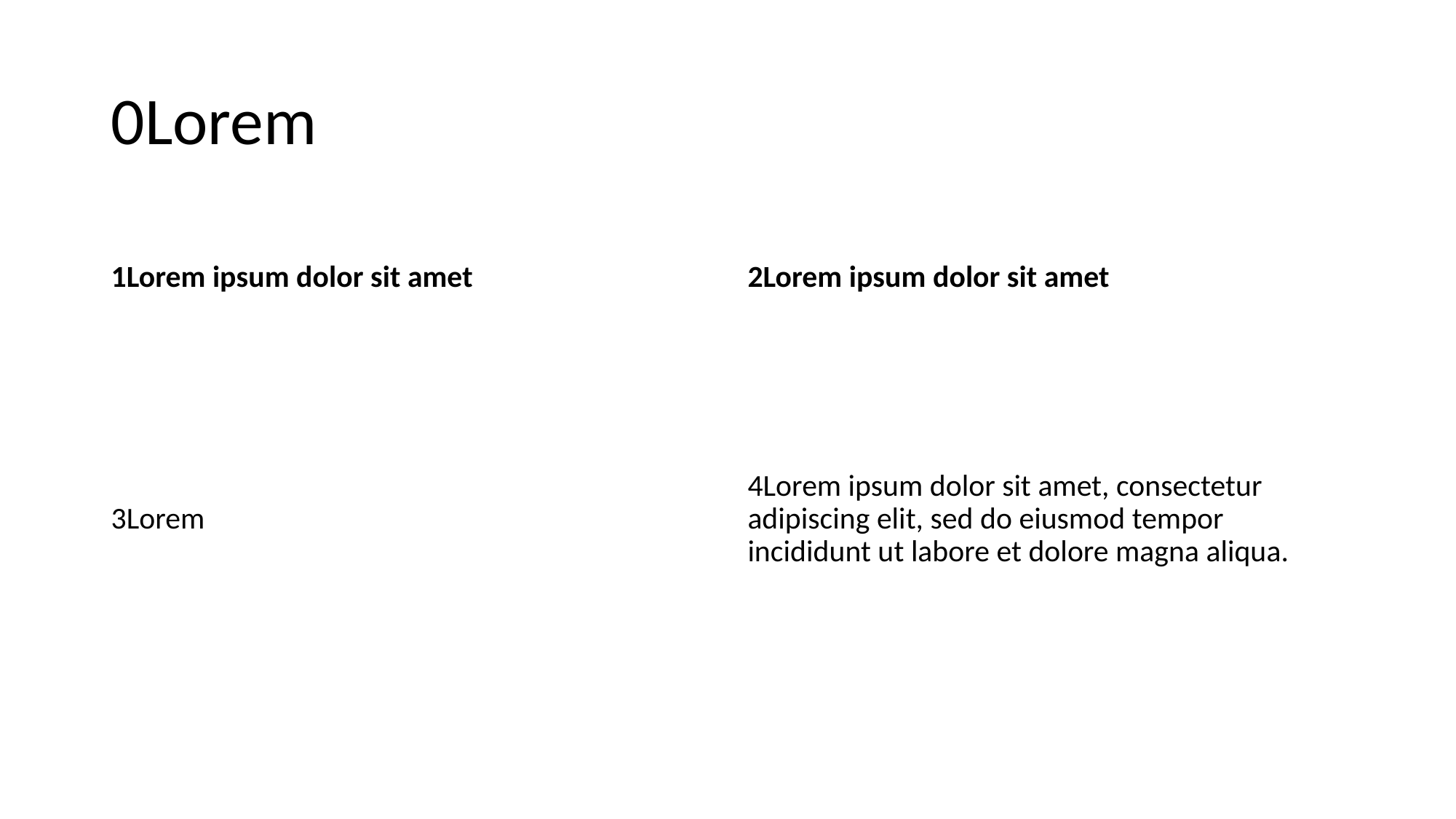

# 0Lorem
1Lorem ipsum dolor sit amet
2Lorem ipsum dolor sit amet
3Lorem
4Lorem ipsum dolor sit amet, consectetur adipiscing elit, sed do eiusmod tempor incididunt ut labore et dolore magna aliqua.